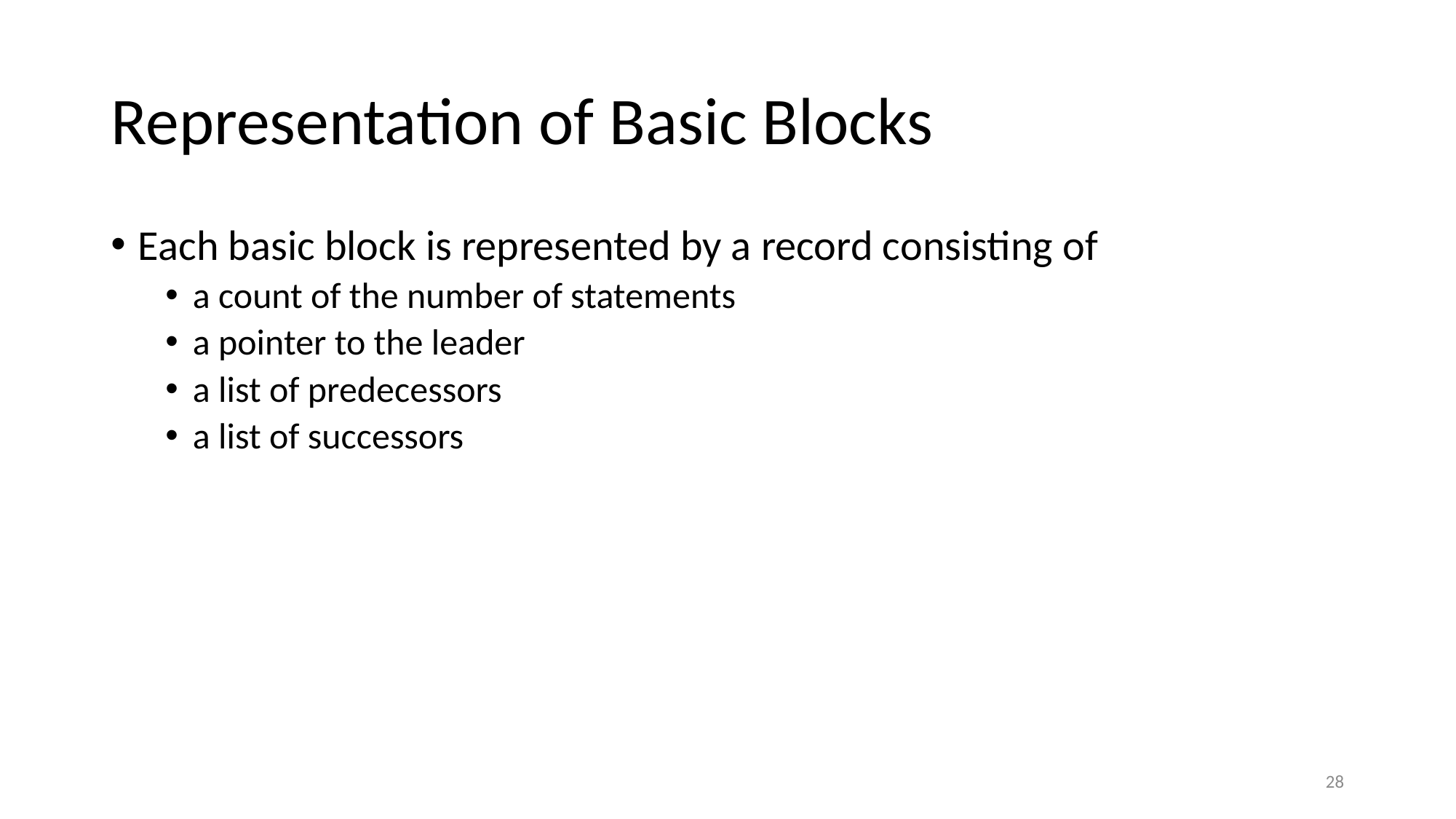

# Representation of Basic Blocks
Each basic block is represented by a record consisting of
a count of the number of statements
a pointer to the leader
a list of predecessors
a list of successors

28